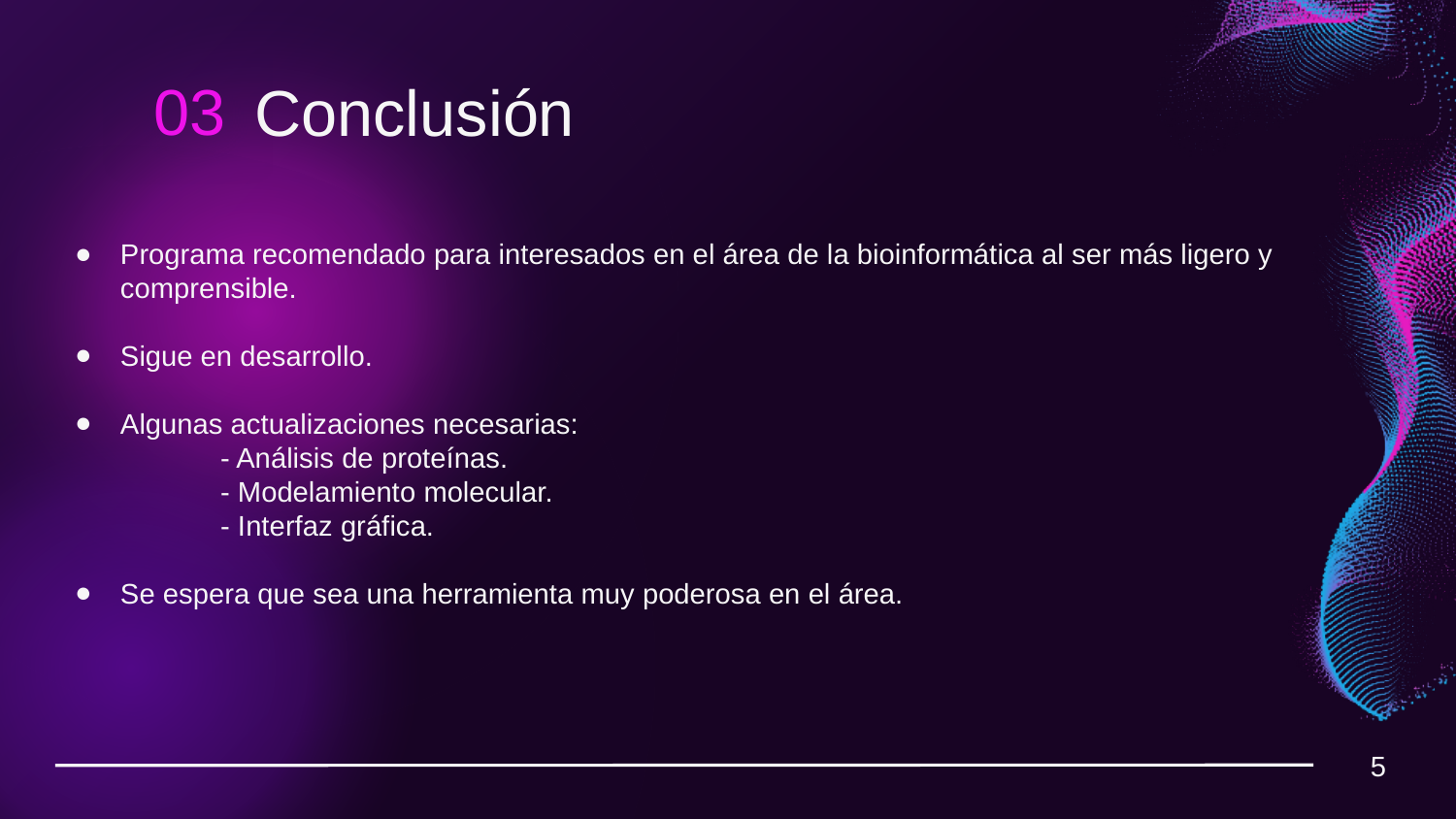

Conclusión
# 03
Programa recomendado para interesados en el área de la bioinformática al ser más ligero y comprensible.

Sigue en desarrollo.

Algunas actualizaciones necesarias:
	- Análisis de proteínas.
	- Modelamiento molecular.
	- Interfaz gráfica.

Se espera que sea una herramienta muy poderosa en el área.
5